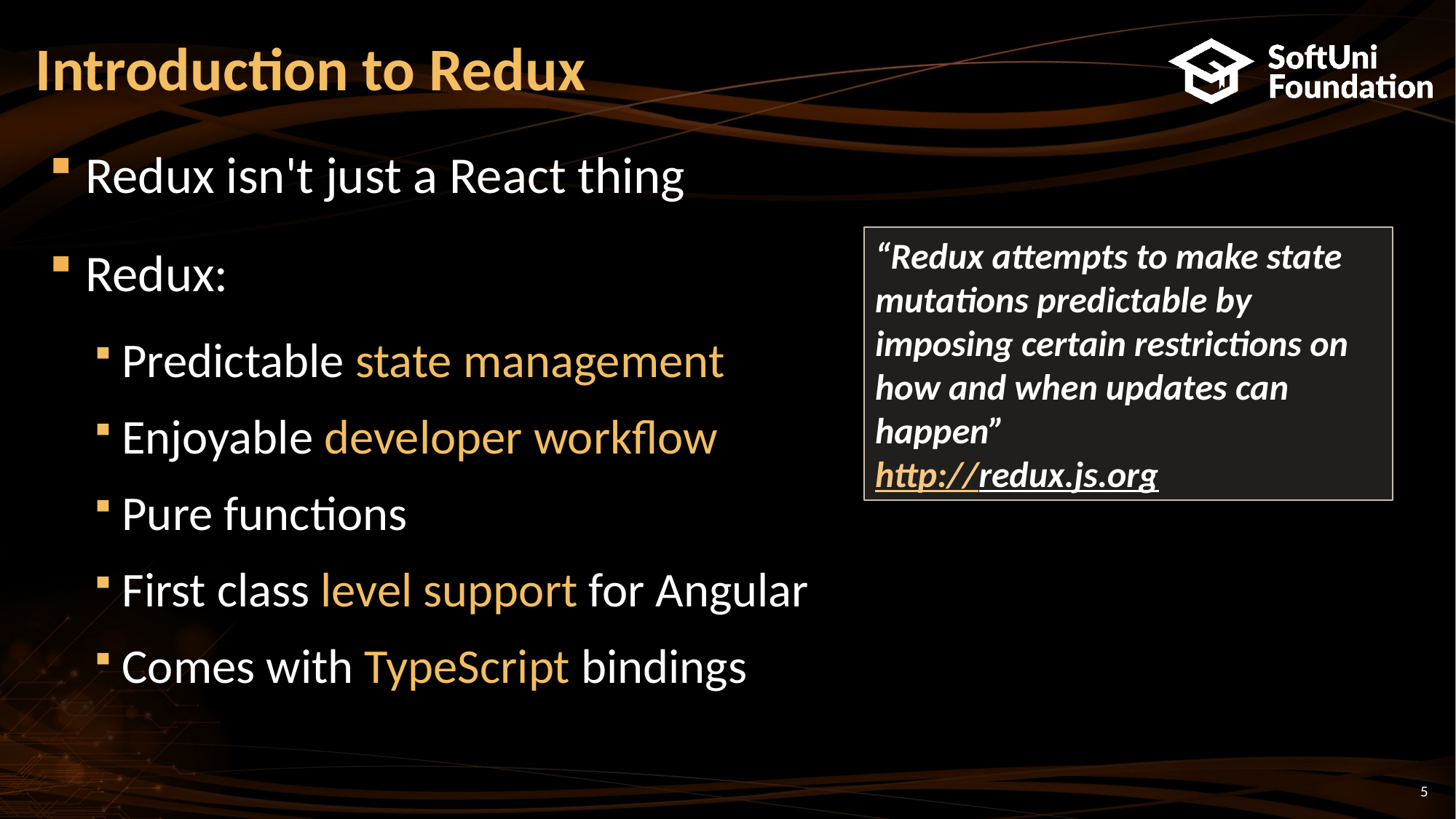

# Introduction to Redux
Redux isn't just a React thing
Redux:
Predictable state management
Enjoyable developer workflow
Pure functions
First class level support for Angular
Comes with TypeScript bindings
“Redux attempts to make state mutations predictable by imposing certain restrictions on how and when updates can happen”
http://redux.js.org
5